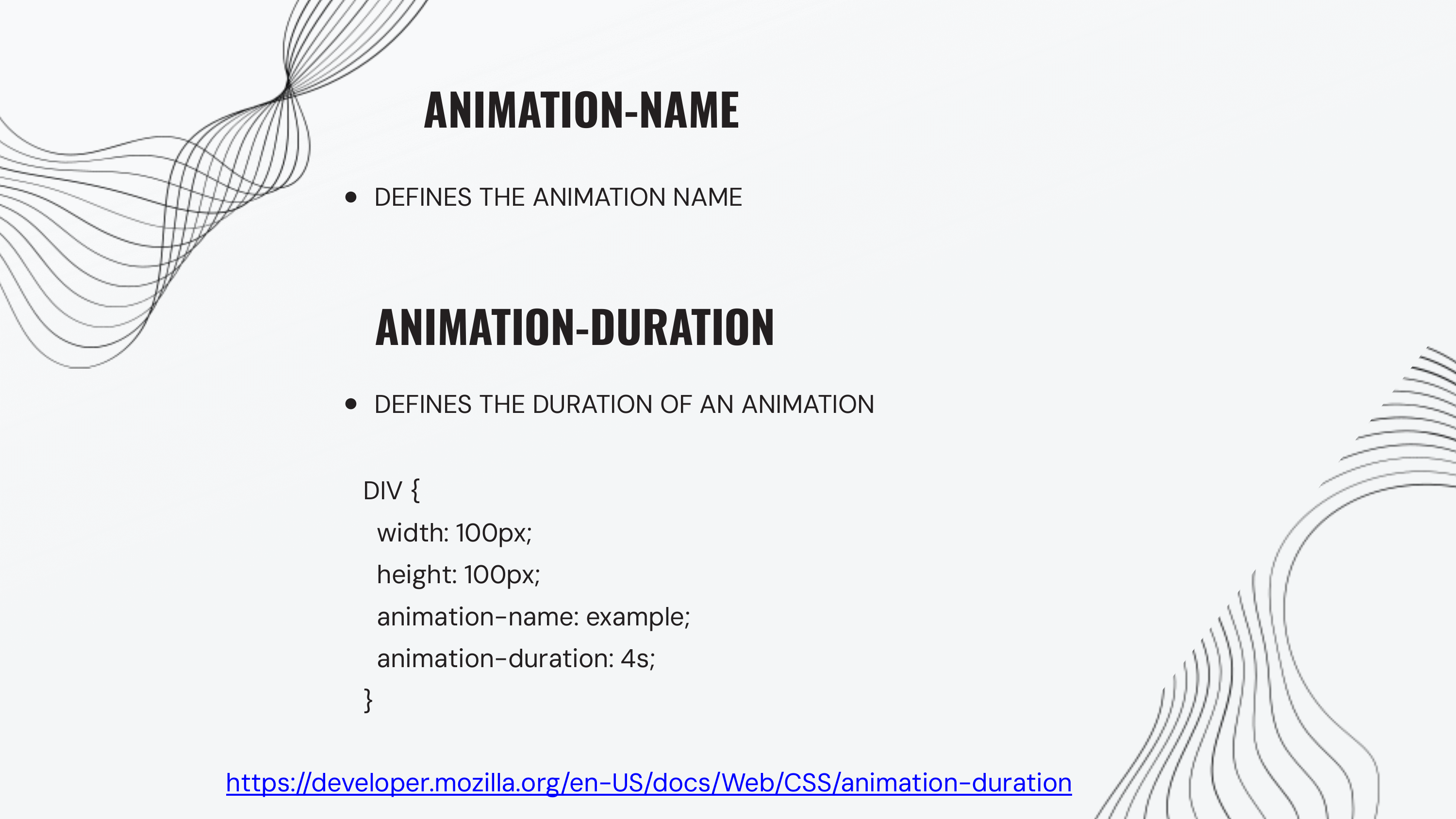

ANIMATION-NAME

DEFINES THE ANIMATION NAME
 ANIMATION-DURATION
DEFINES THE DURATION OF AN ANIMATION

DIV {
  width: 100px;
  height: 100px;
  animation-name: example;
  animation-duration: 4s;
}
https://developer.mozilla.org/en-US/docs/Web/CSS/animation-duration